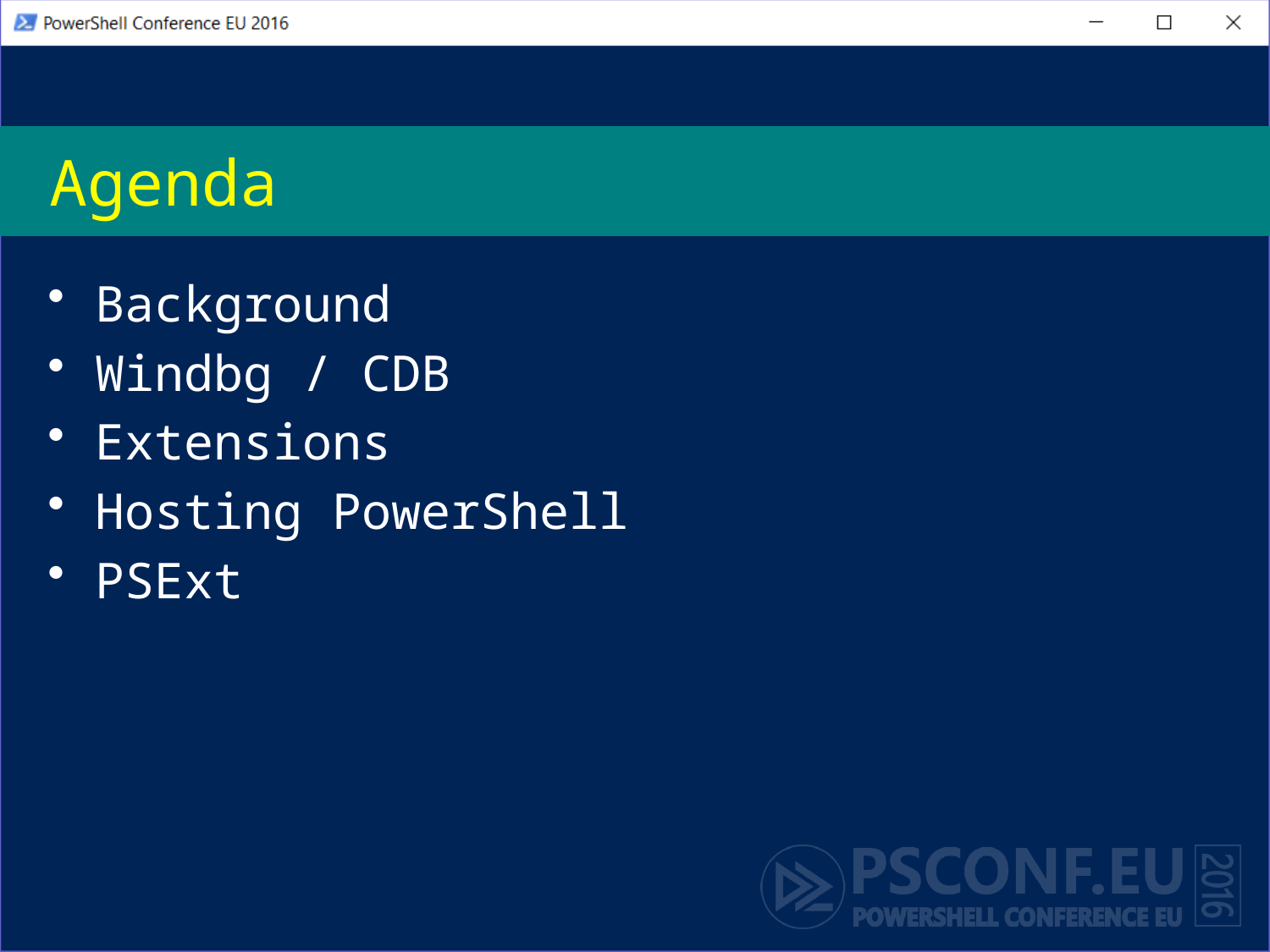

# Agenda
Background
Windbg / CDB
Extensions
Hosting PowerShell
PSExt